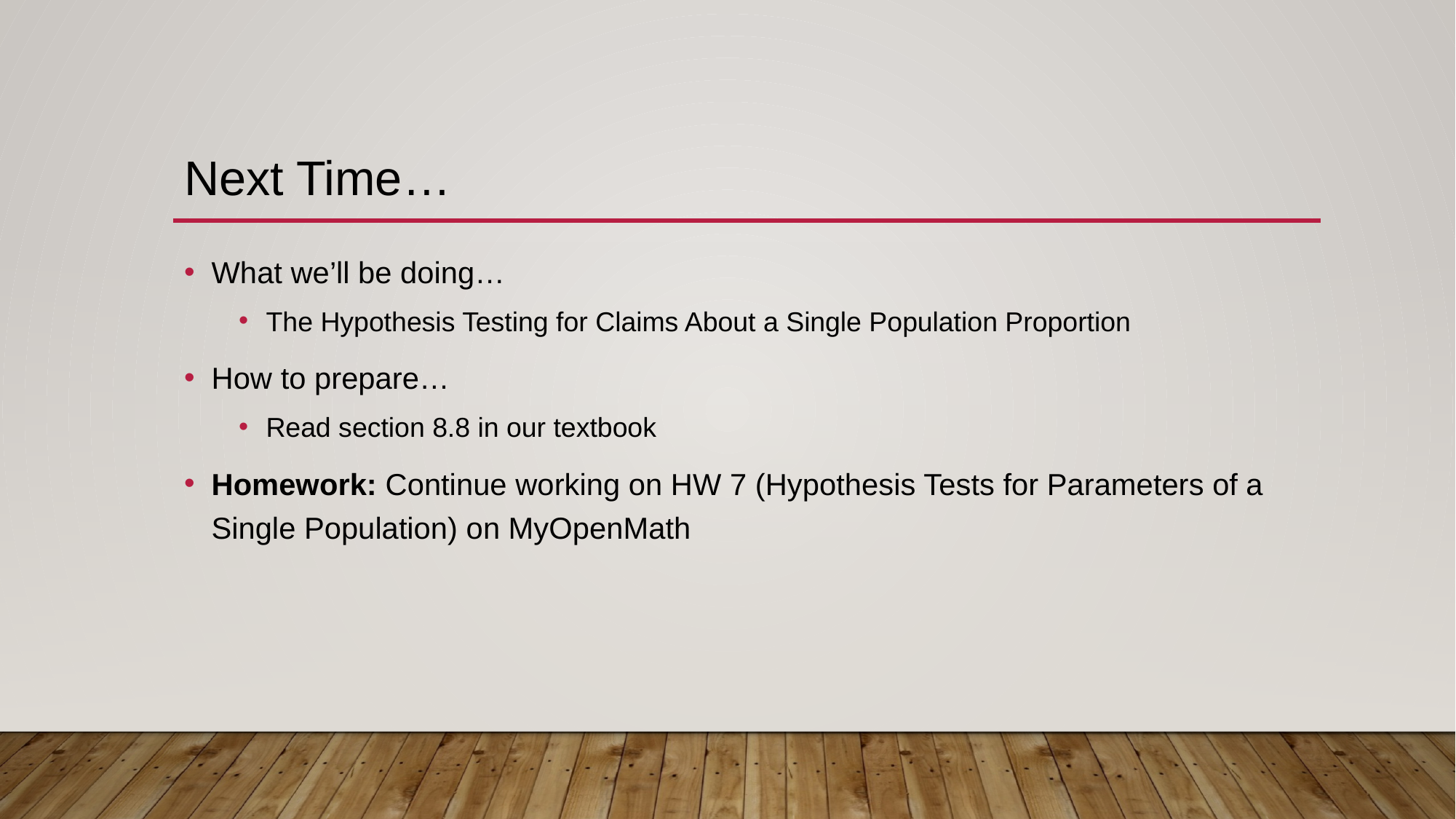

# Next Time…
What we’ll be doing…
The Hypothesis Testing for Claims About a Single Population Proportion
How to prepare…
Read section 8.8 in our textbook
Homework: Continue working on HW 7 (Hypothesis Tests for Parameters of a Single Population) on MyOpenMath